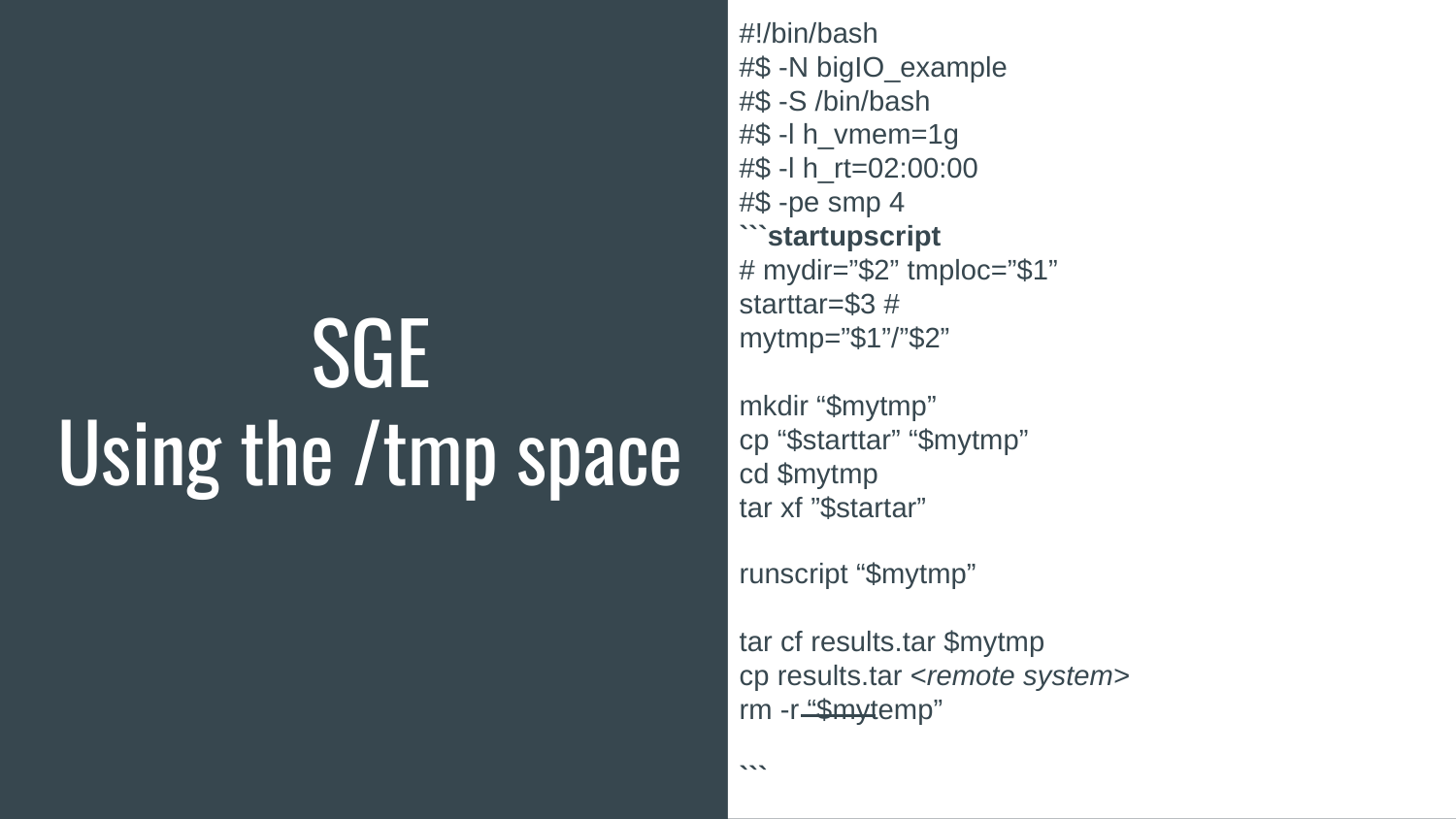

#!/bin/bash
#$ -N bigIO_example
#$ -S /bin/bash
#$ -l h_vmem=1g
#$ -l h_rt=02:00:00
#$ -pe smp 4
```startupscript
# mydir=”$2” tmploc=”$1”
starttar=$3 #
mytmp=”$1”/”$2”
mkdir “$mytmp”
cp “$starttar” “$mytmp”
cd $mytmp
tar xf ”$startar”
runscript “$mytmp”
tar cf results.tar $mytmp
cp results.tar <remote system>
rm -r “$mytemp”
```
# SGE
Using the /tmp space